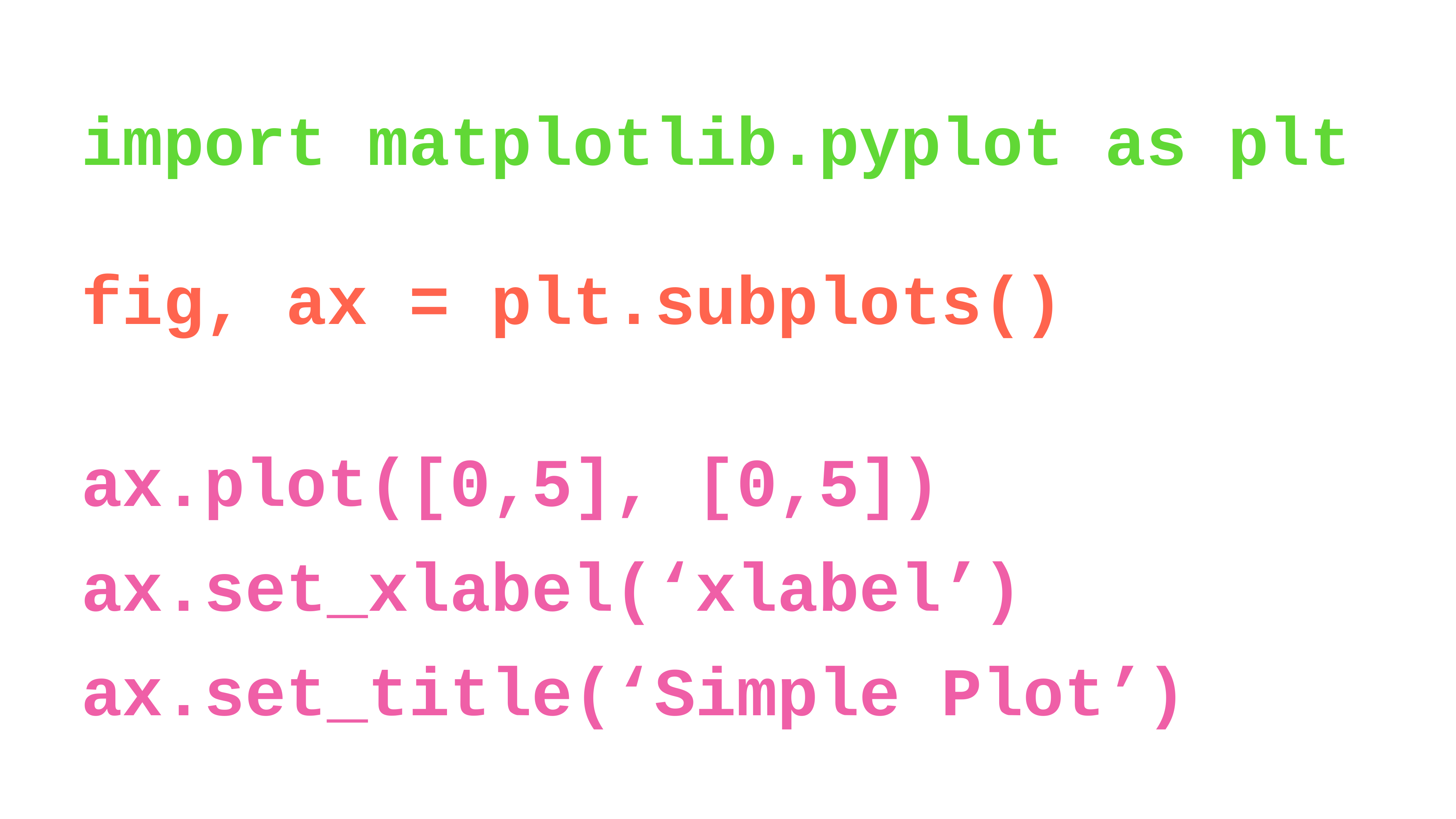

import matplotlib.pyplot as plt

fig, ax = plt.subplots()

ax.plot([0,5], [0,5])
ax.set_xlabel(‘xlabel’)
ax.set_title(‘Simple Plot’)